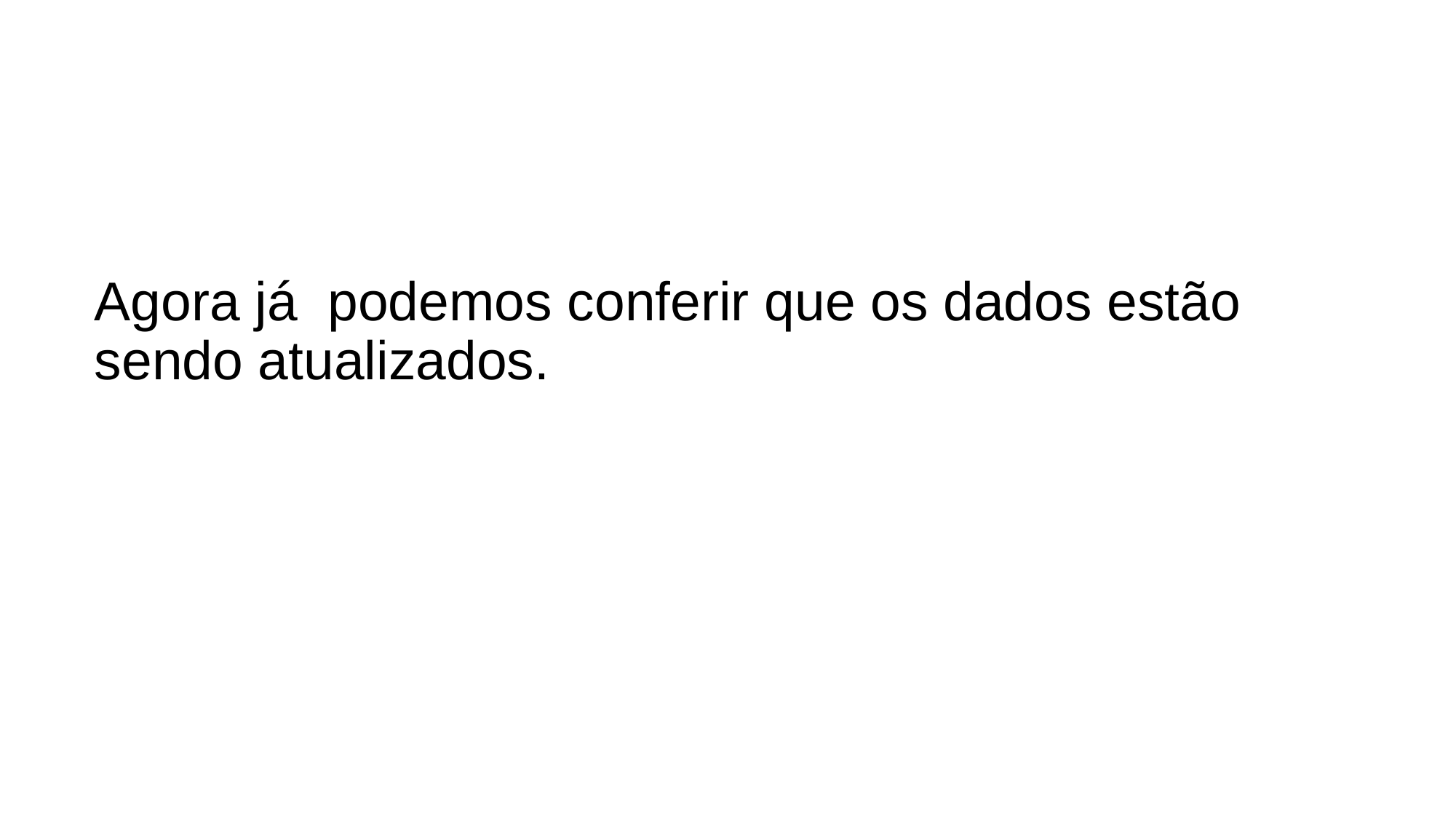

# Agora já  podemos conferir que os dados estão sendo atualizados.